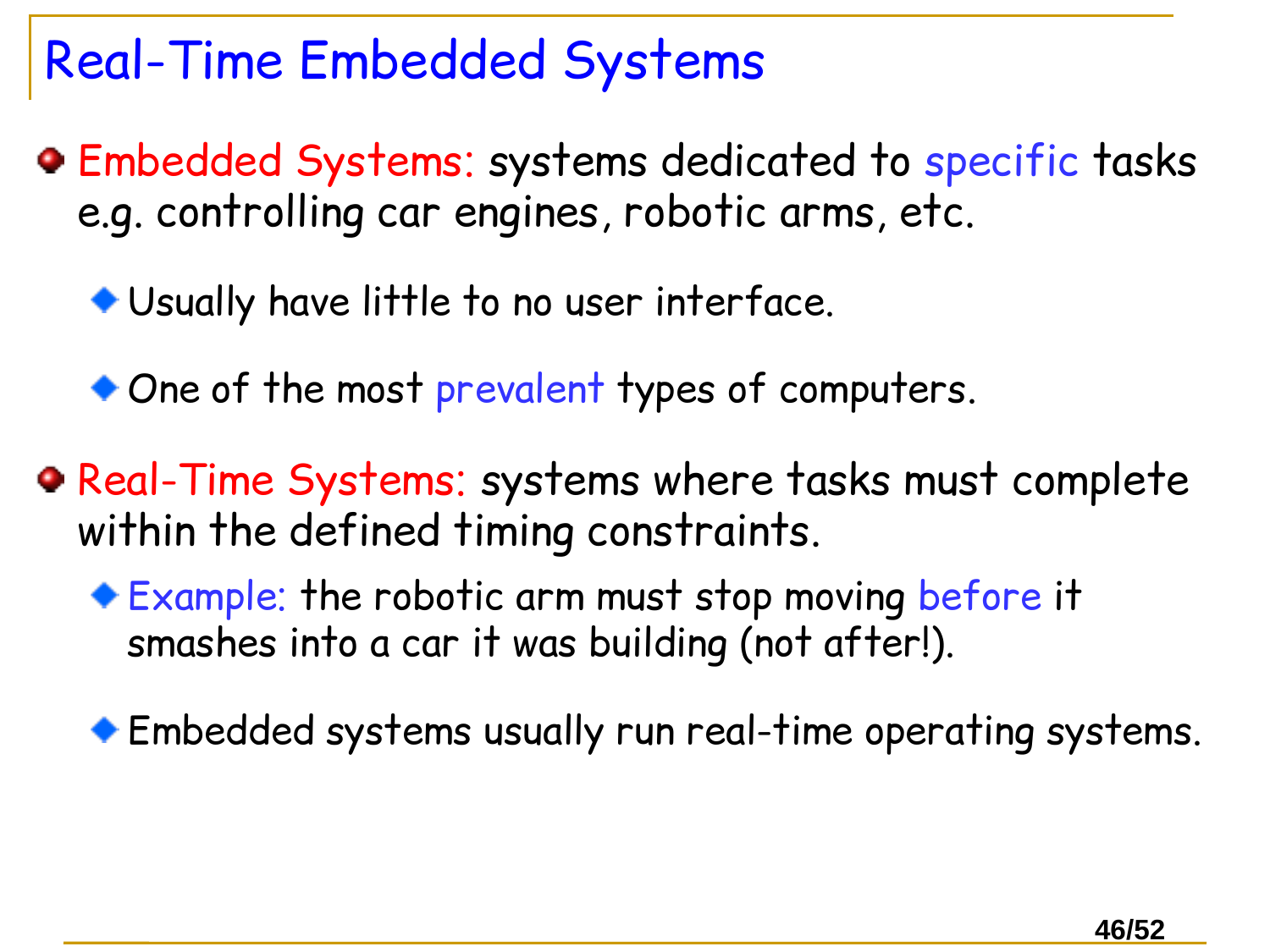

# Real-Time Embedded Systems
Embedded Systems: systems dedicated to specific tasks e.g. controlling car engines, robotic arms, etc.

Usually have little to no user interface.

One of the most prevalent types of computers.

Real-Time Systems: systems where tasks must complete within the defined timing constraints.

Example: the robotic arm must stop moving before it smashes into a car it was building (not after!).

Embedded systems usually run real-time operating systems.